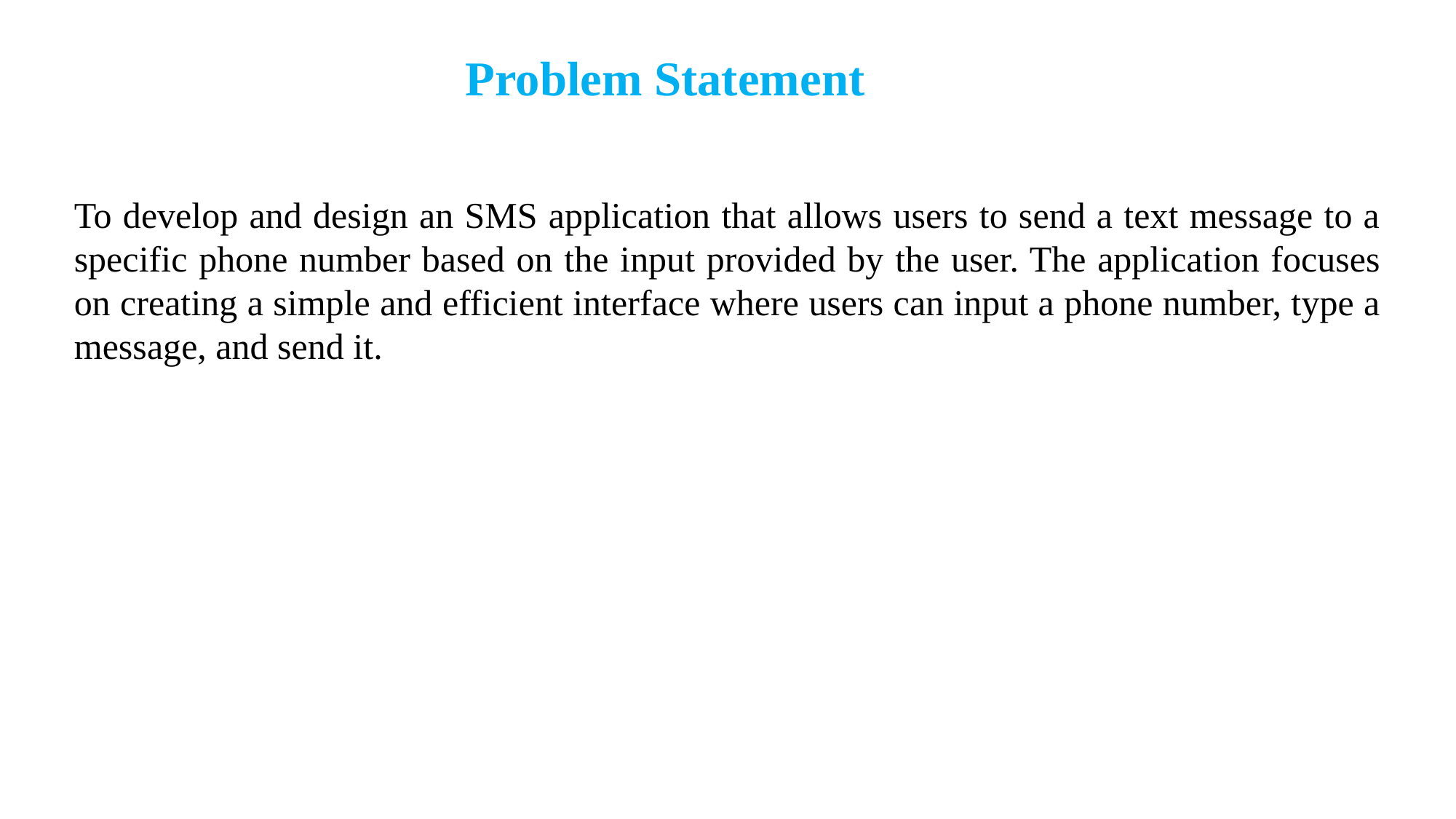

Problem Statement

To develop and design an SMS application that allows users to send a text message to a specific phone number based on the input provided by the user. The application focuses on creating a simple and efficient interface where users can input a phone number, type a message, and send it.